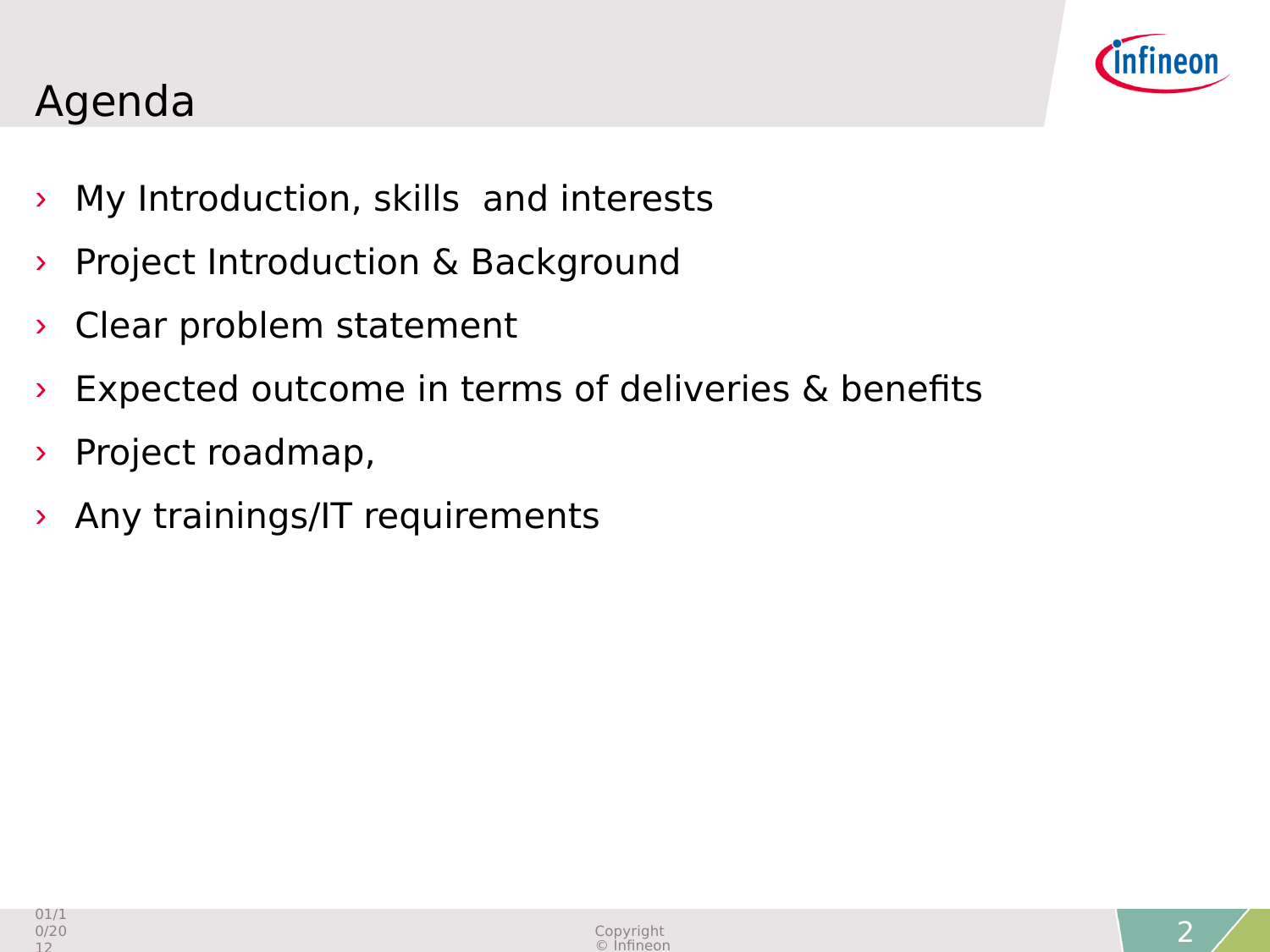

# Agenda
My Introduction, skills  and interests
Project Introduction & Background
Clear problem statement
Expected outcome in terms of deliveries & benefits
Project roadmap,
Any trainings/IT requirements

01/10/2012
Copyright © Infineon Technologies AG 2015. All rights reserved.
2